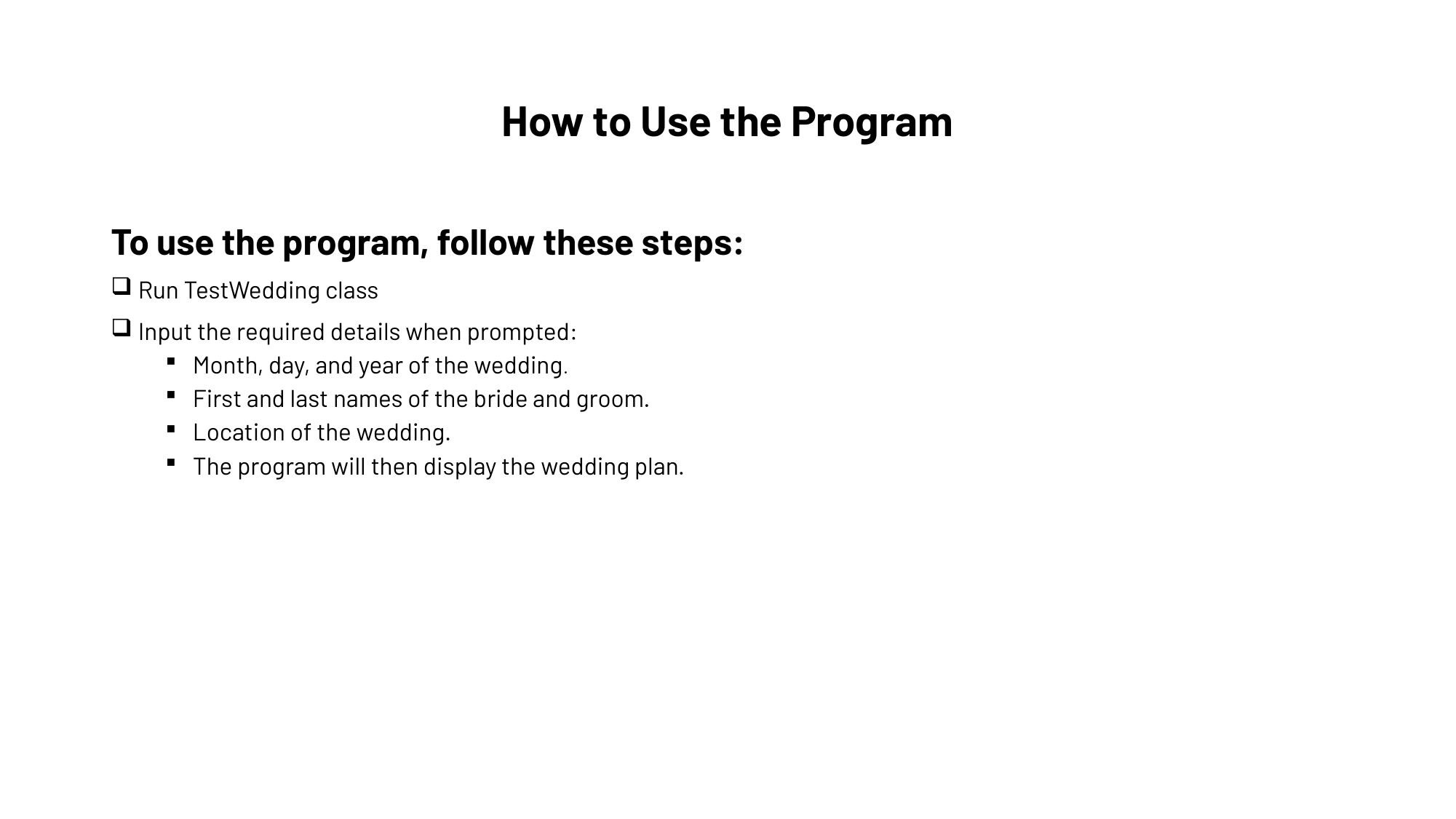

# How to Use the Program
To use the program, follow these steps:
Run TestWedding class
Input the required details when prompted:
Month, day, and year of the wedding.
First and last names of the bride and groom.
Location of the wedding.
The program will then display the wedding plan.